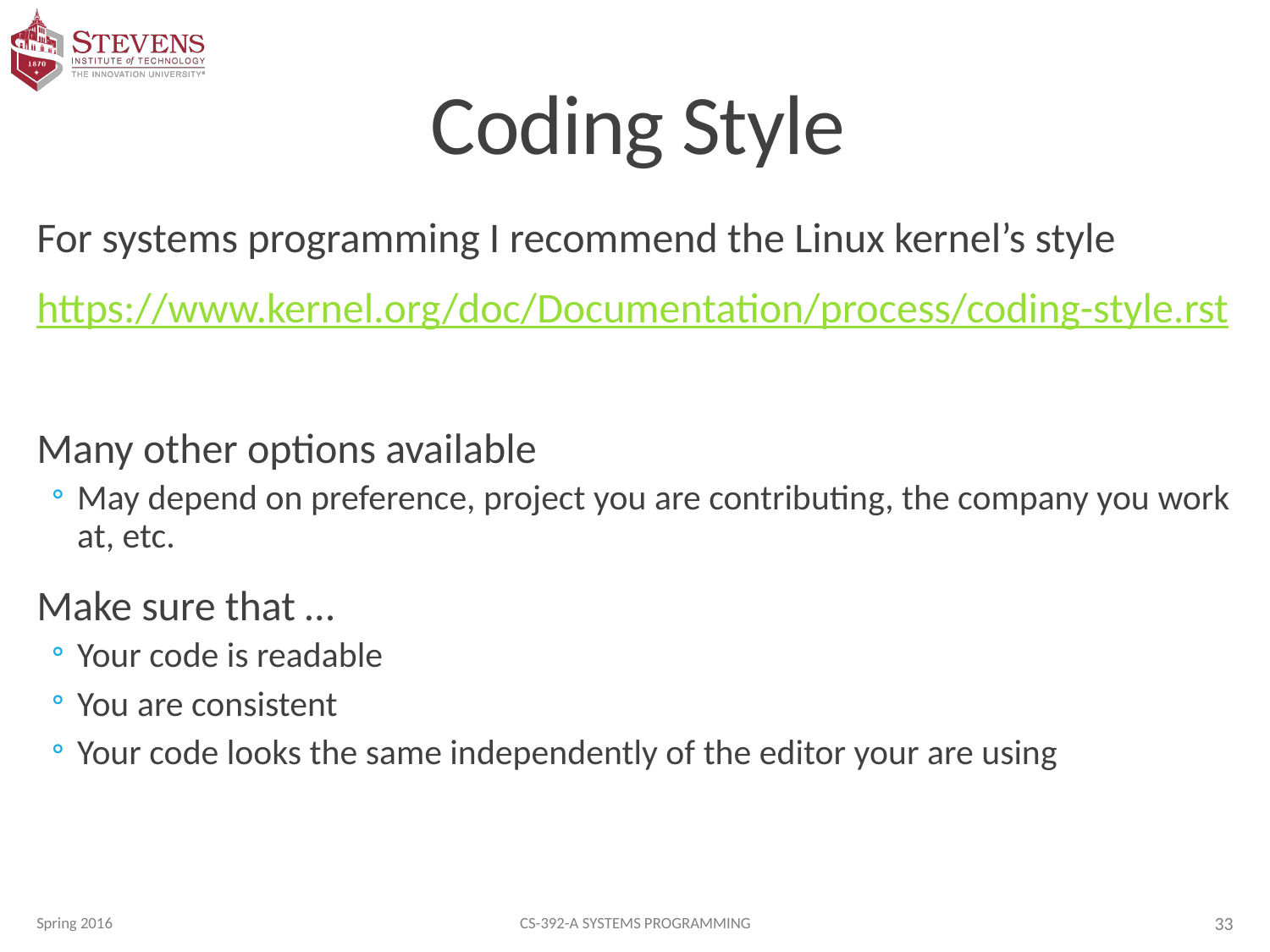

# Coding Style
For systems programming I recommend the Linux kernel’s style
https://www.kernel.org/doc/Documentation/process/coding-style.rst

Many other options available
May depend on preference, project you are contributing, the company you work at, etc.
Make sure that …
Your code is readable
You are consistent
Your code looks the same independently of the editor your are using

Spring 2016
CS-392-A Systems Programming
33